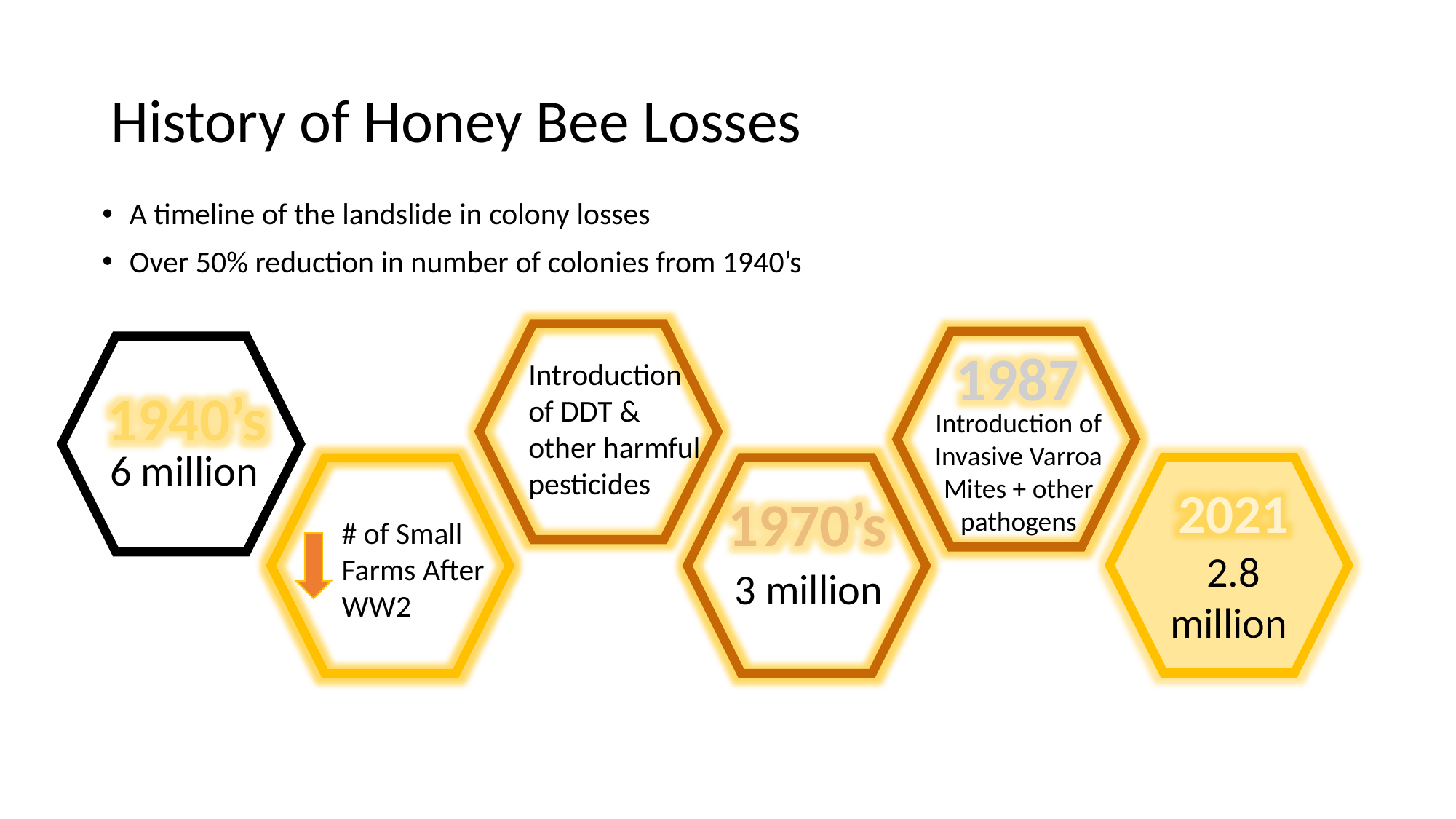

# History of Honey Bee Losses
A timeline of the landslide in colony losses
Over 50% reduction in number of colonies from 1940’s

Introduction of DDT & other harmful pesticides

 1987
Introduction of Invasive Varroa Mites + other pathogens

 1940’s
6 million

2021
 2.8 million

 1970’s
3 million

# of Small Farms After WW2